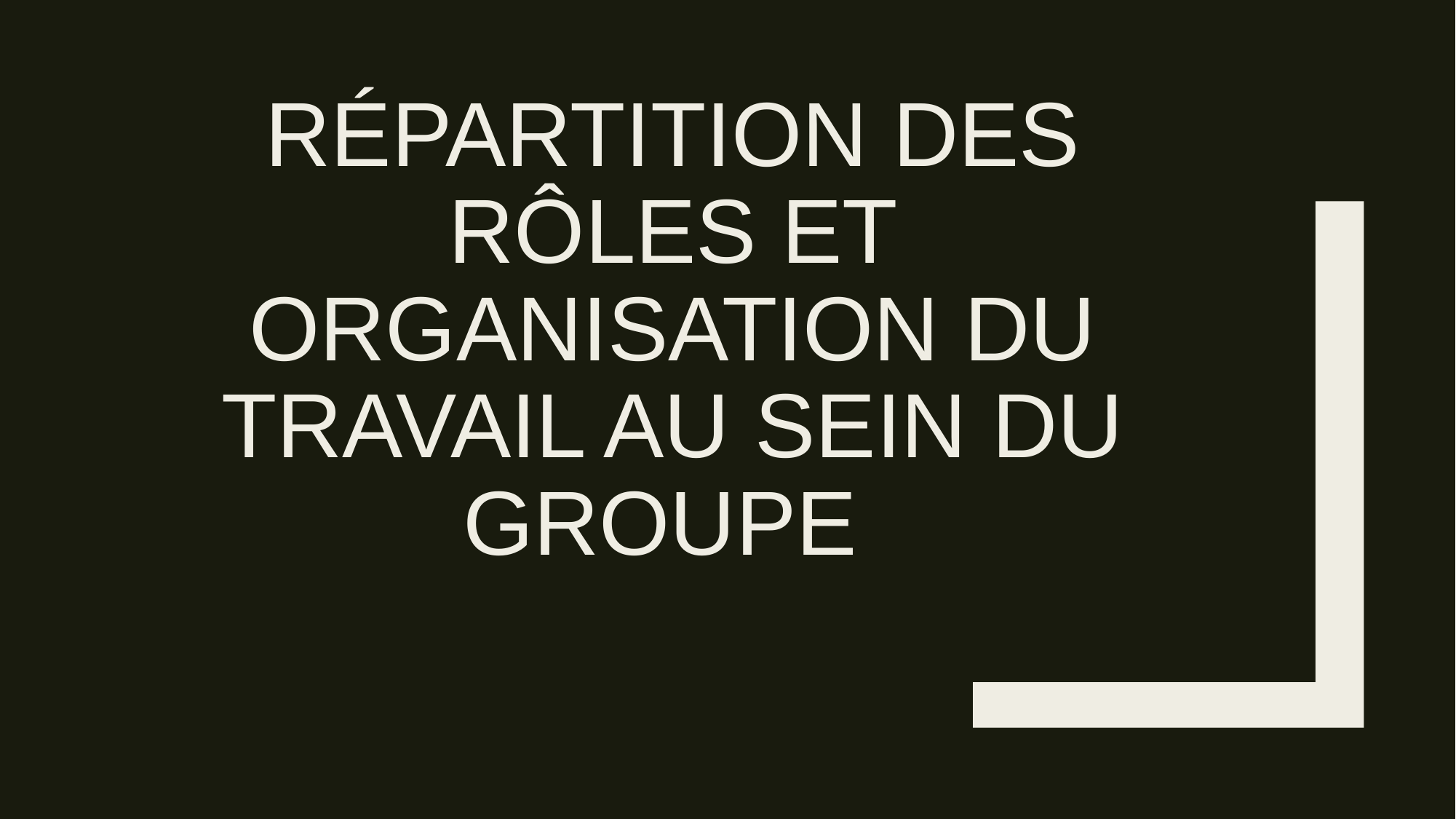

# Répartition des rôles et organisation du travail au sein du groupe